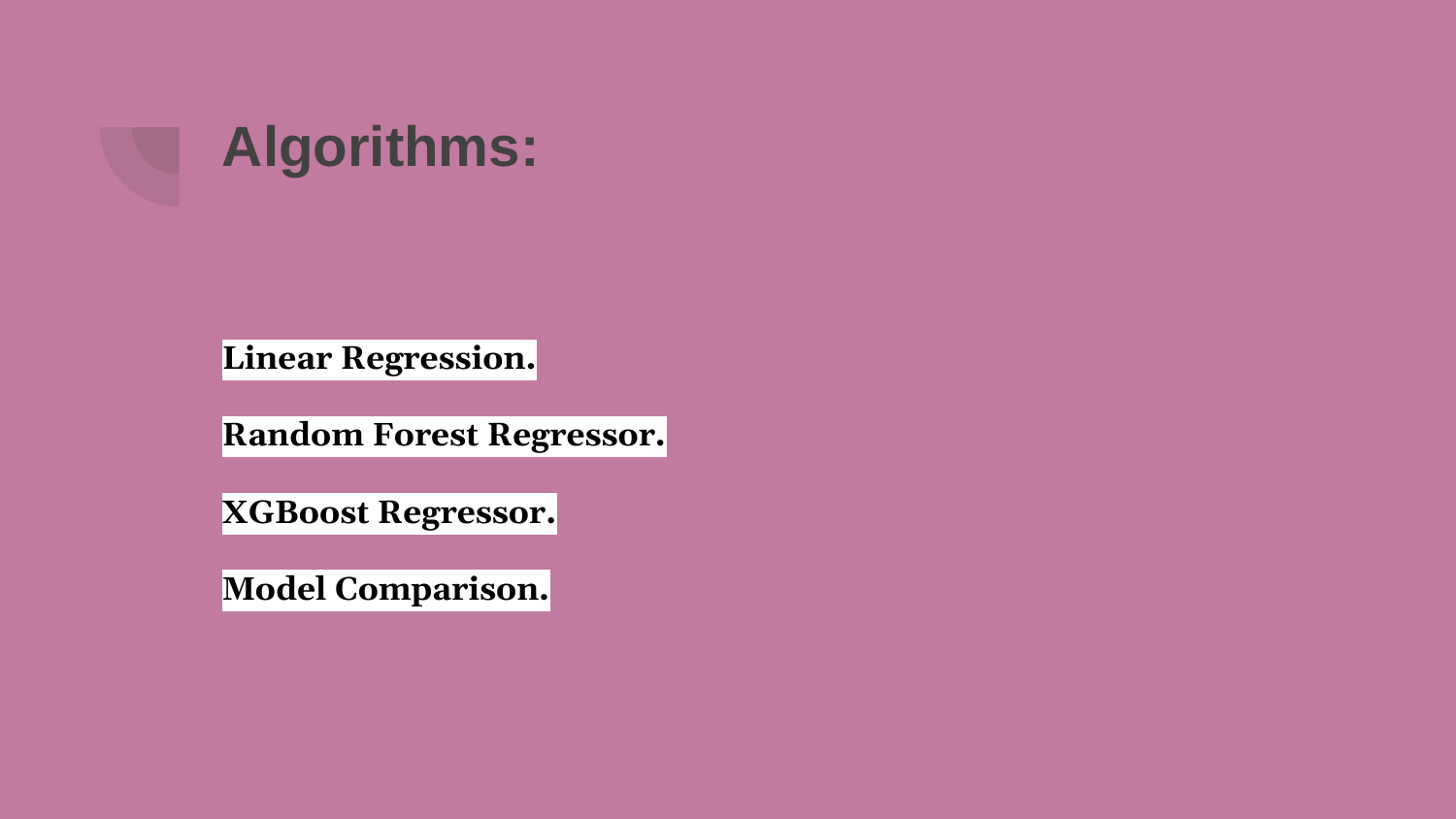

# Algorithms:
Linear Regression.
Random Forest Regressor.
XGBoost Regressor.
Model Comparison.